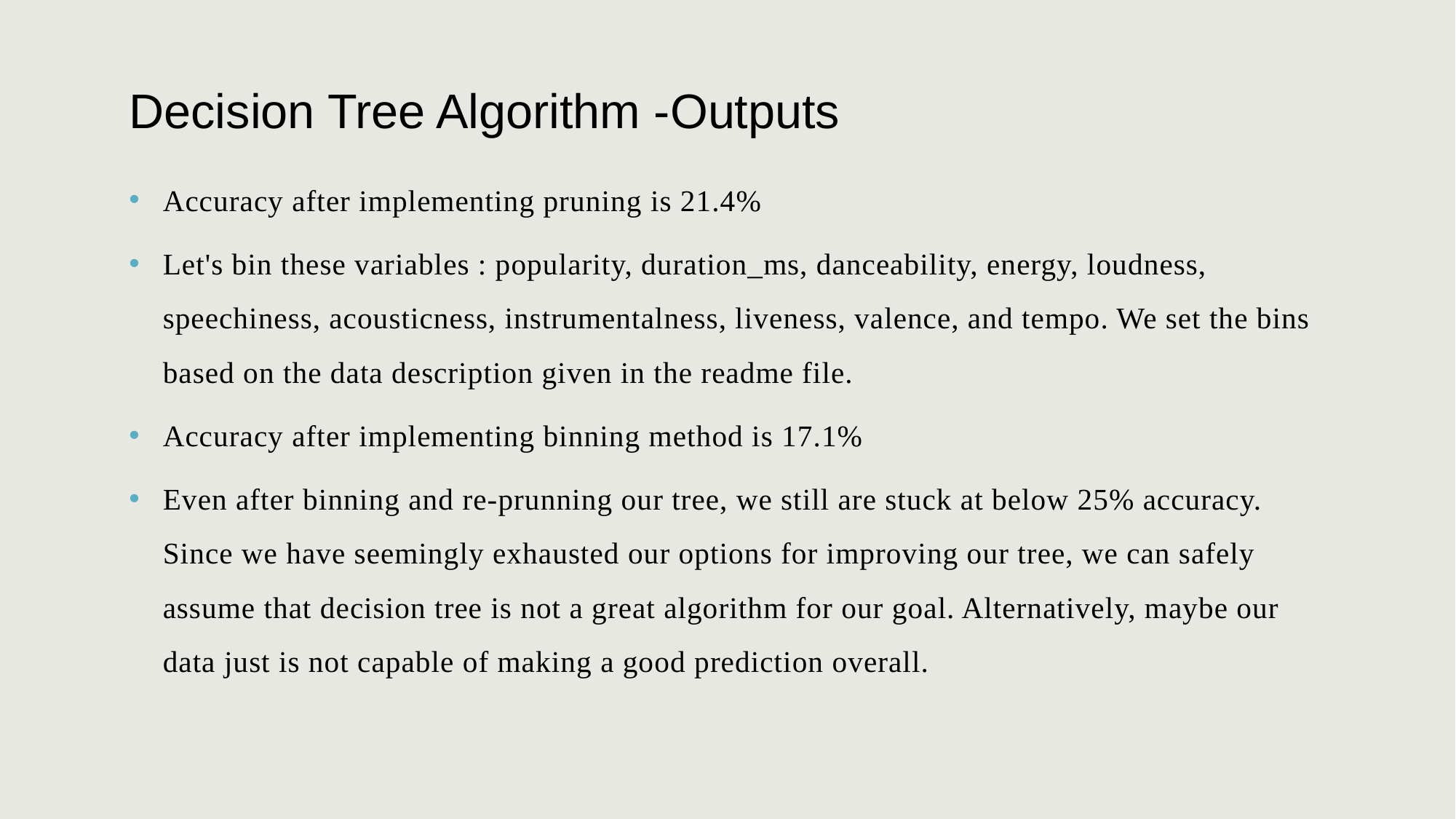

# Decision Tree Algorithm -Outputs
Accuracy after implementing pruning is 21.4%
Let's bin these variables : popularity, duration_ms, danceability, energy, loudness, speechiness, acousticness, instrumentalness, liveness, valence, and tempo. We set the bins based on the data description given in the readme file.
Accuracy after implementing binning method is 17.1%
Even after binning and re-prunning our tree, we still are stuck at below 25% accuracy. Since we have seemingly exhausted our options for improving our tree, we can safely assume that decision tree is not a great algorithm for our goal. Alternatively, maybe our data just is not capable of making a good prediction overall.